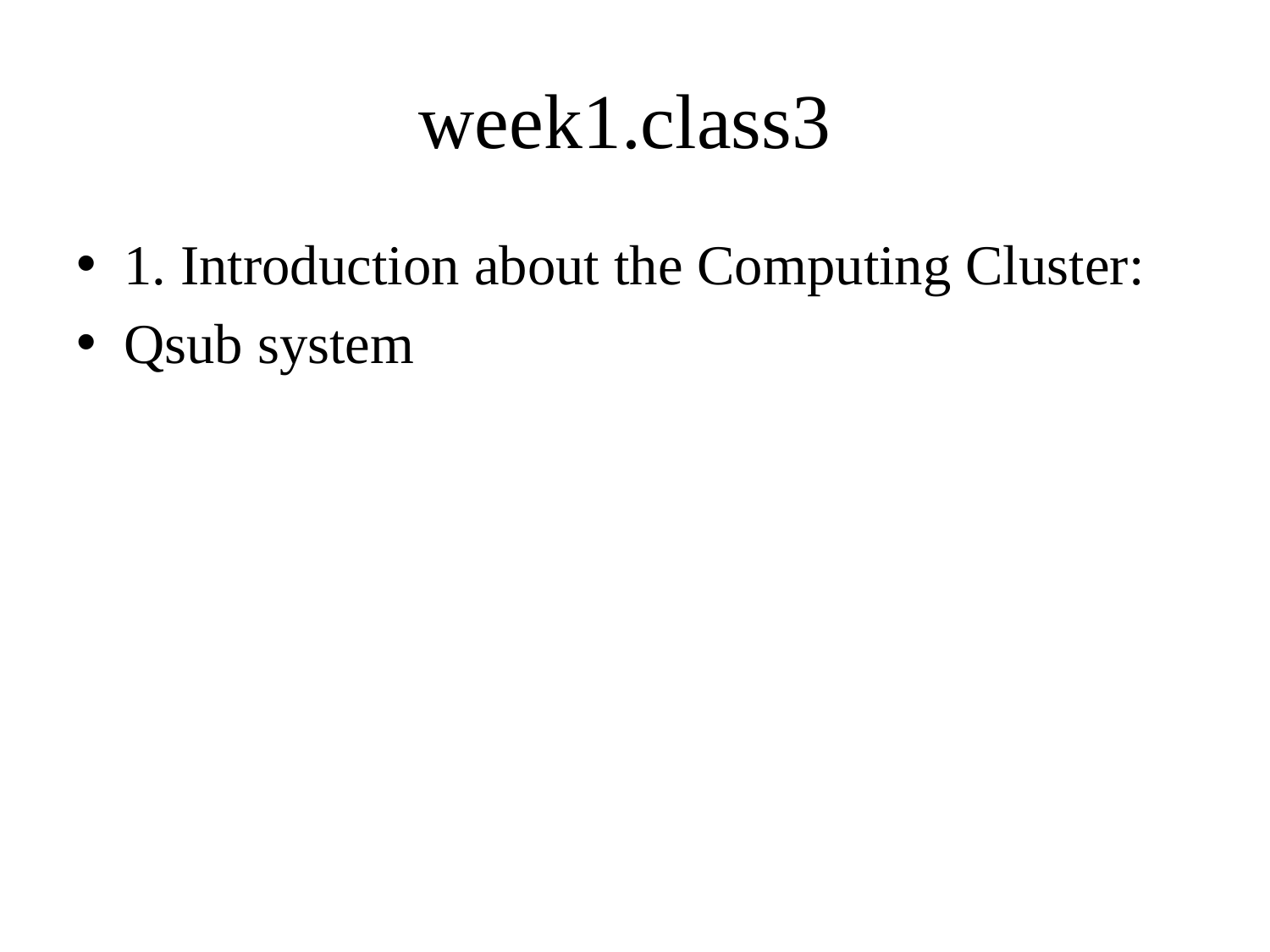

# week1.class3
1. Introduction about the Computing Cluster:
Qsub system